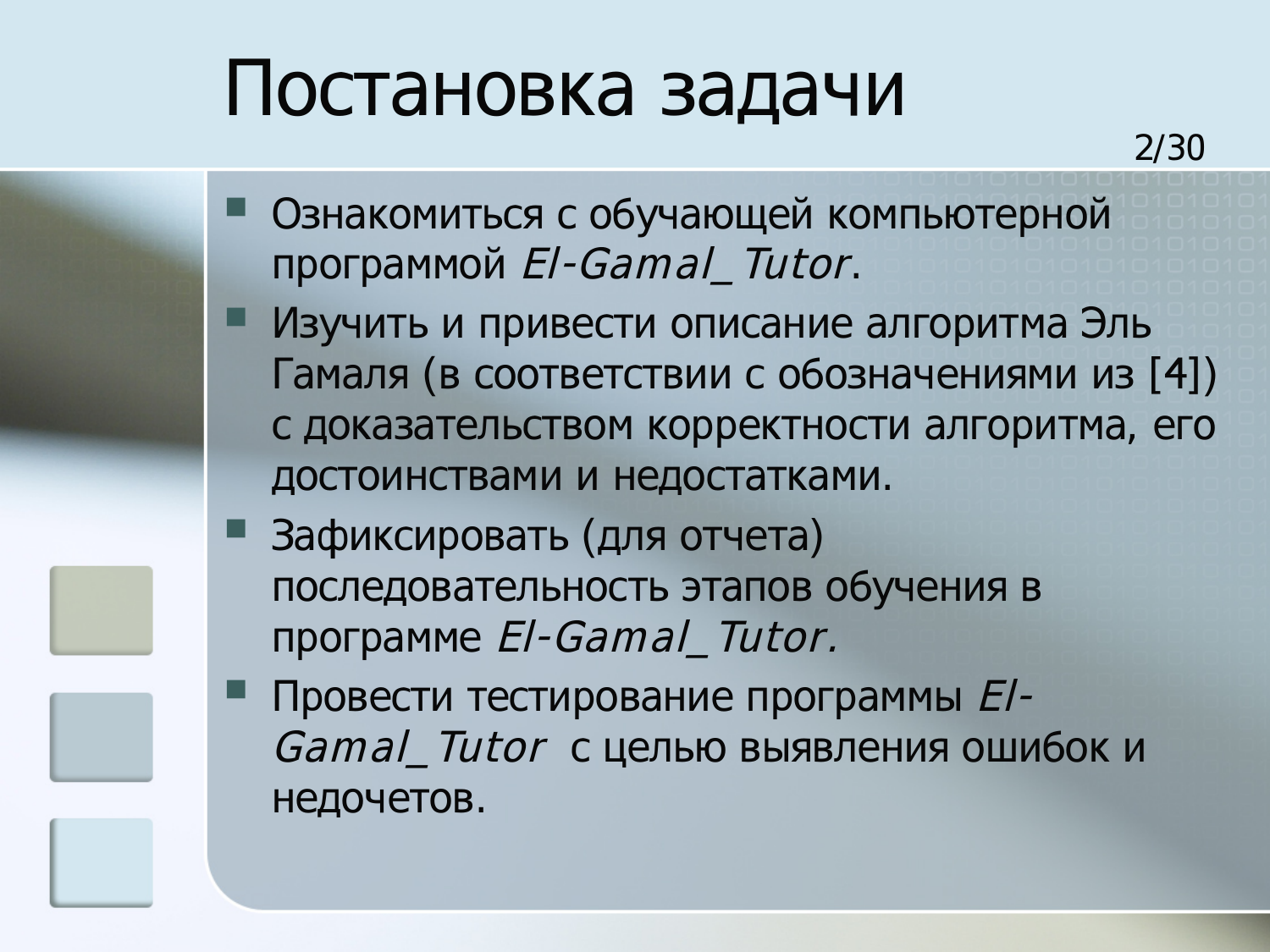

# Постановка задачи
2/30
Ознакомиться с обучающей компьютерной программой El-Gamal_Tutor.
Изучить и привести описание алгоритма Эль Гамаля (в соответствии с обозначениями из [4]) с доказательством корректности алгоритма, его достоинствами и недостатками.
Зафиксировать (для отчета) последовательность этапов обучения в программе El-Gamal_Tutor.
Провести тестирование программы El-Gamal_Tutor  с целью выявления ошибок и недочетов.